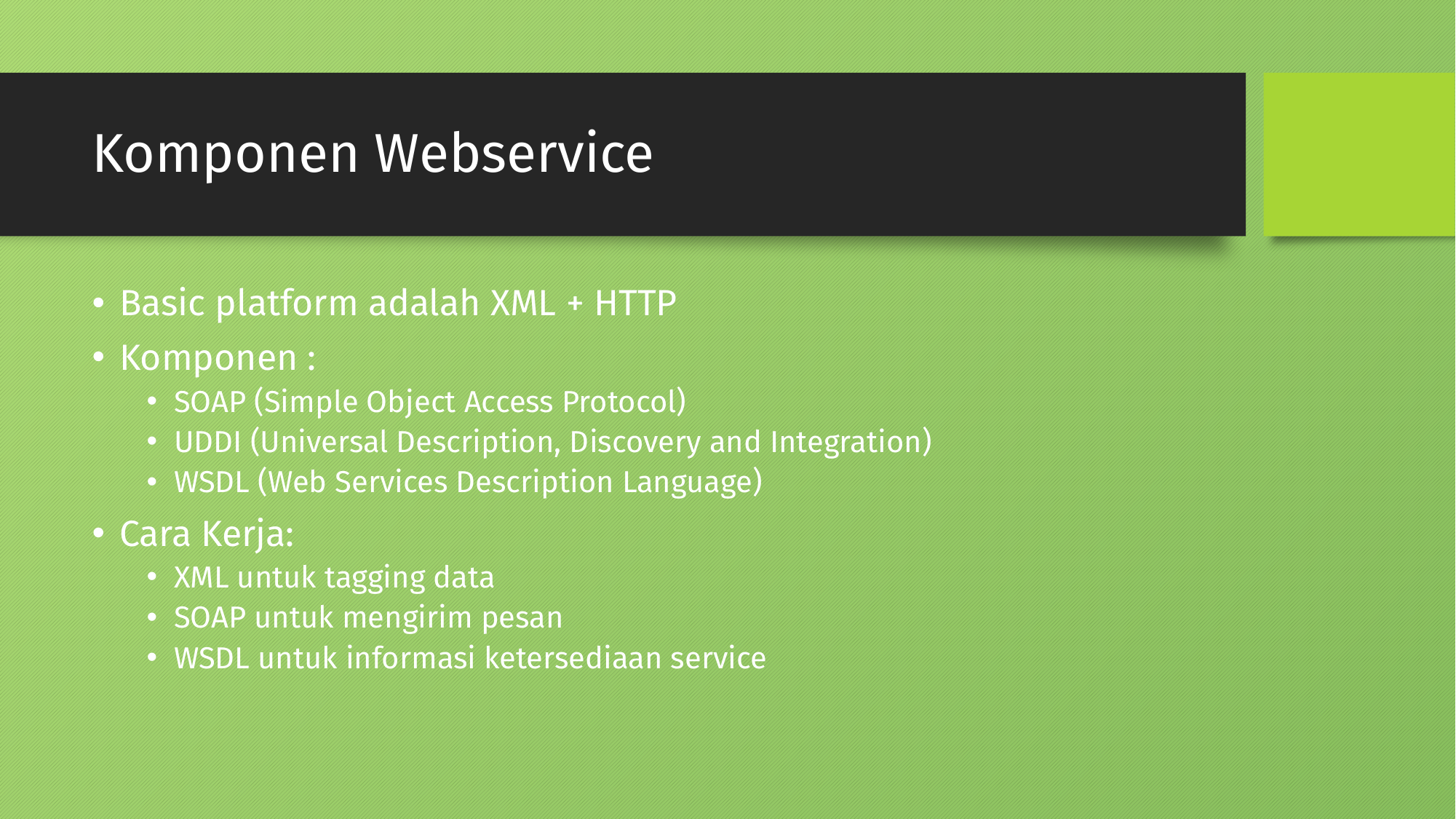

# Komponen Webservice
Basic platform adalah XML + HTTP
Komponen :
SOAP (Simple Object Access Protocol)
UDDI (Universal Description, Discovery and Integration)
WSDL (Web Services Description Language)
Cara Kerja:
XML untuk tagging data
SOAP untuk mengirim pesan
WSDL untuk informasi ketersediaan service